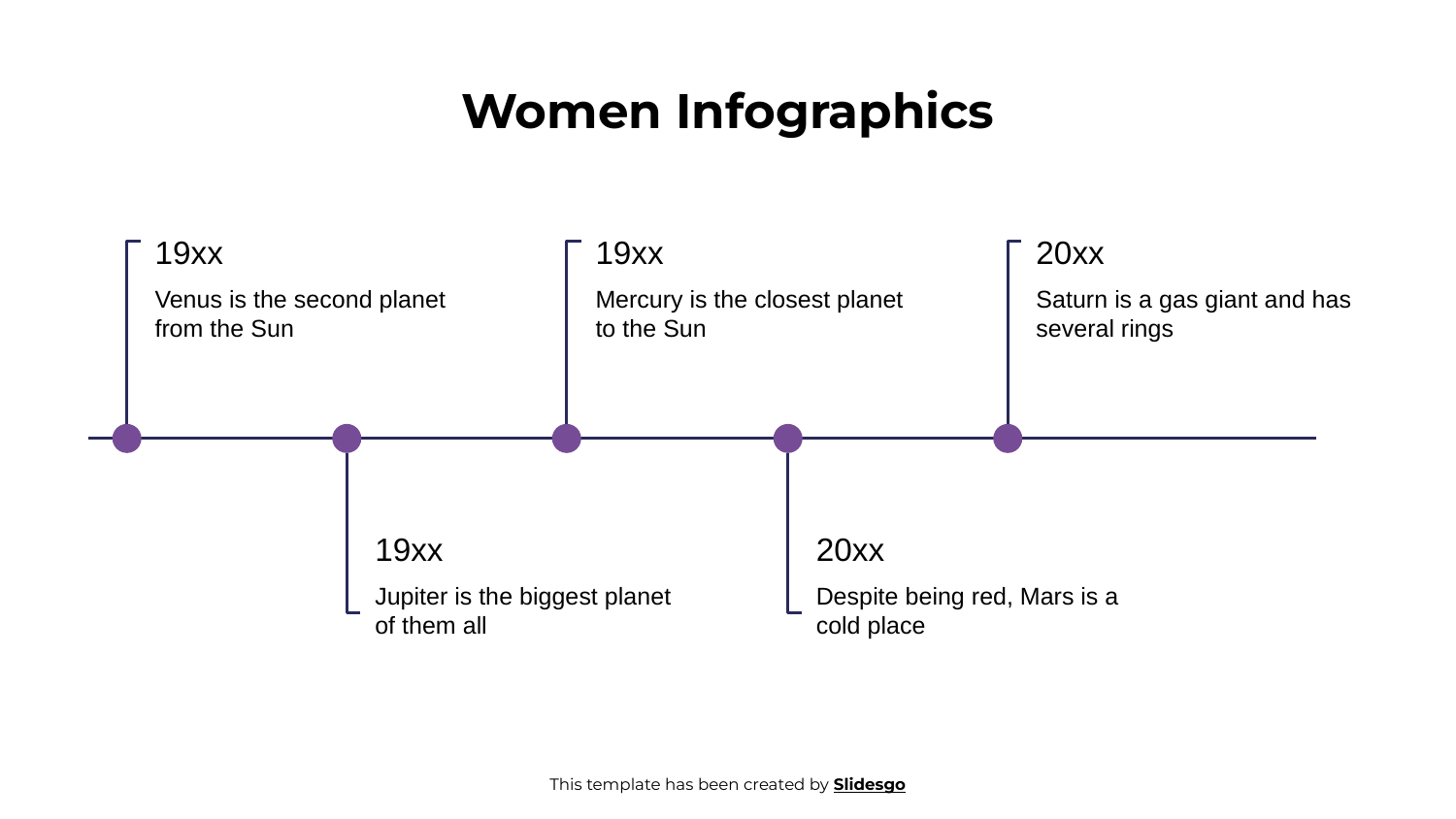

# Women Infographics
19xx
Venus is the second planet from the Sun
19xx
Mercury is the closest planet to the Sun
20xx
Saturn is a gas giant and has several rings

19xx
Jupiter is the biggest planet of them all
20xx
Despite being red, Mars is a cold place
This template has been created by Slidesgo